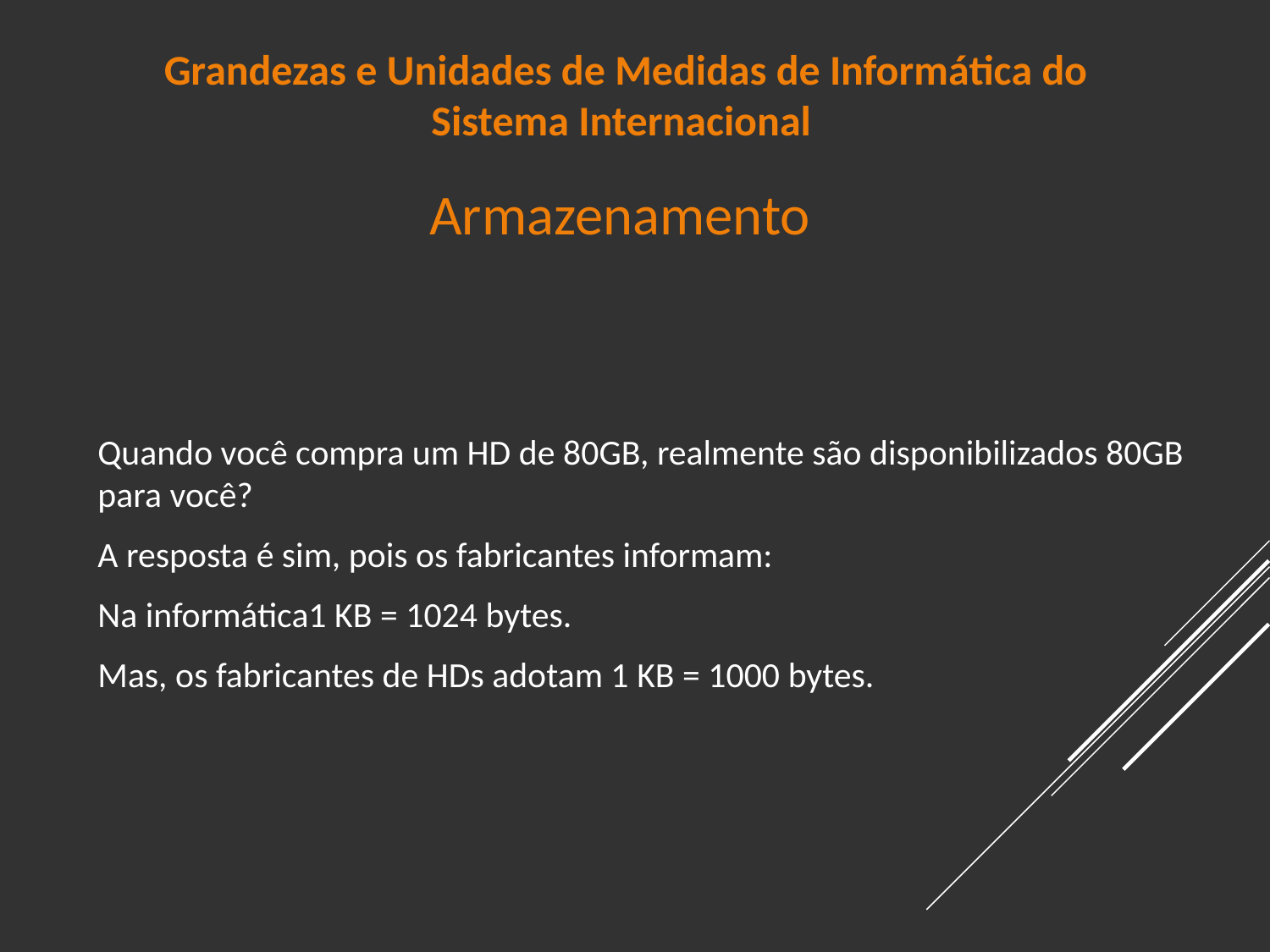

# Armazenamento
Quando você compra um HD de 80GB, realmente são disponibilizados 80GB para você?
A resposta é sim, pois os fabricantes informam:
Na informática1 KB = 1024 bytes.
Mas, os fabricantes de HDs adotam 1 KB = 1000 bytes.